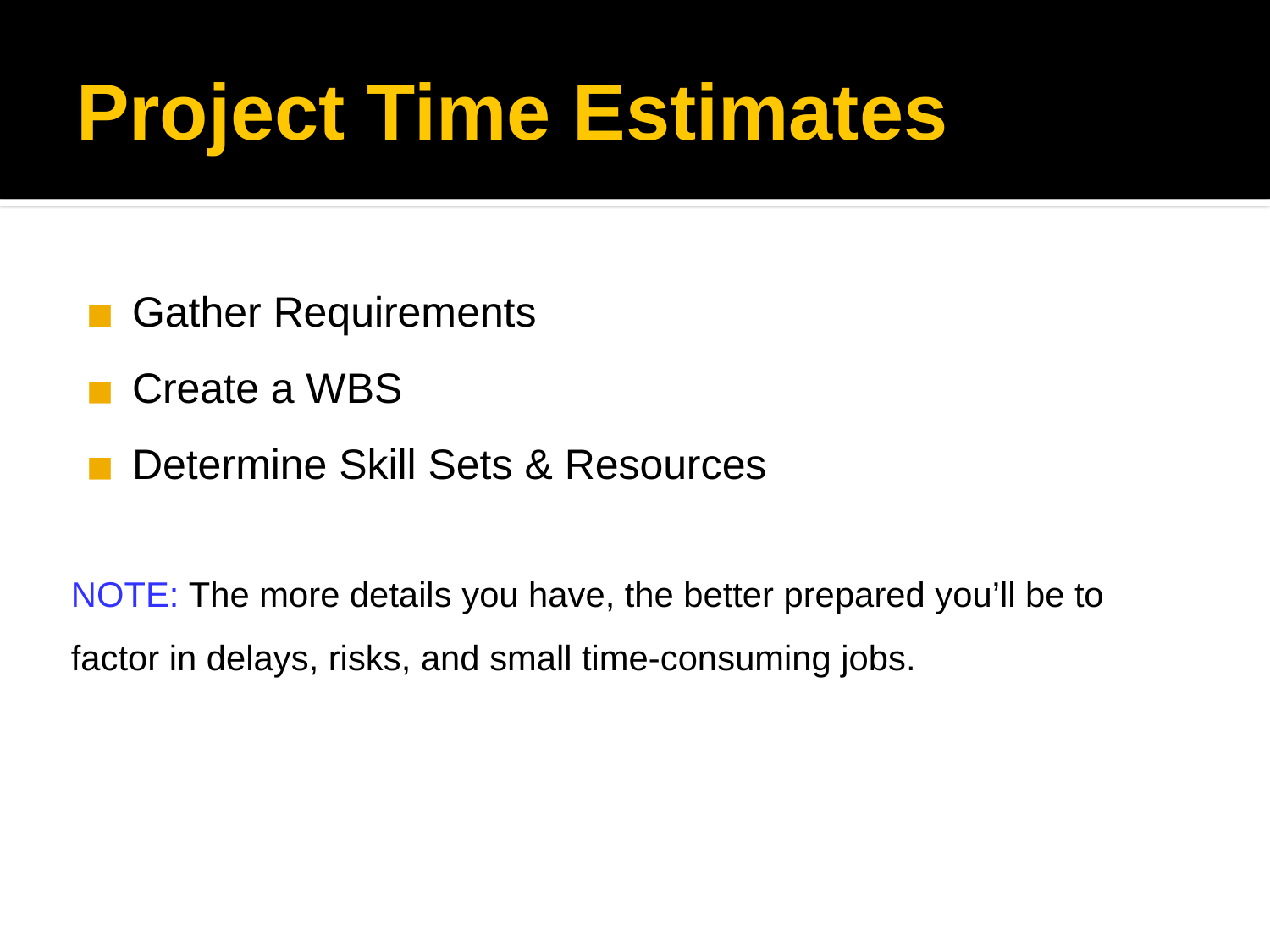

# Project Time Estimates
Gather Requirements
Create a WBS
Determine Skill Sets & Resources

NOTE: The more details you have, the better prepared you’ll be to factor in delays, risks, and small time-consuming jobs.